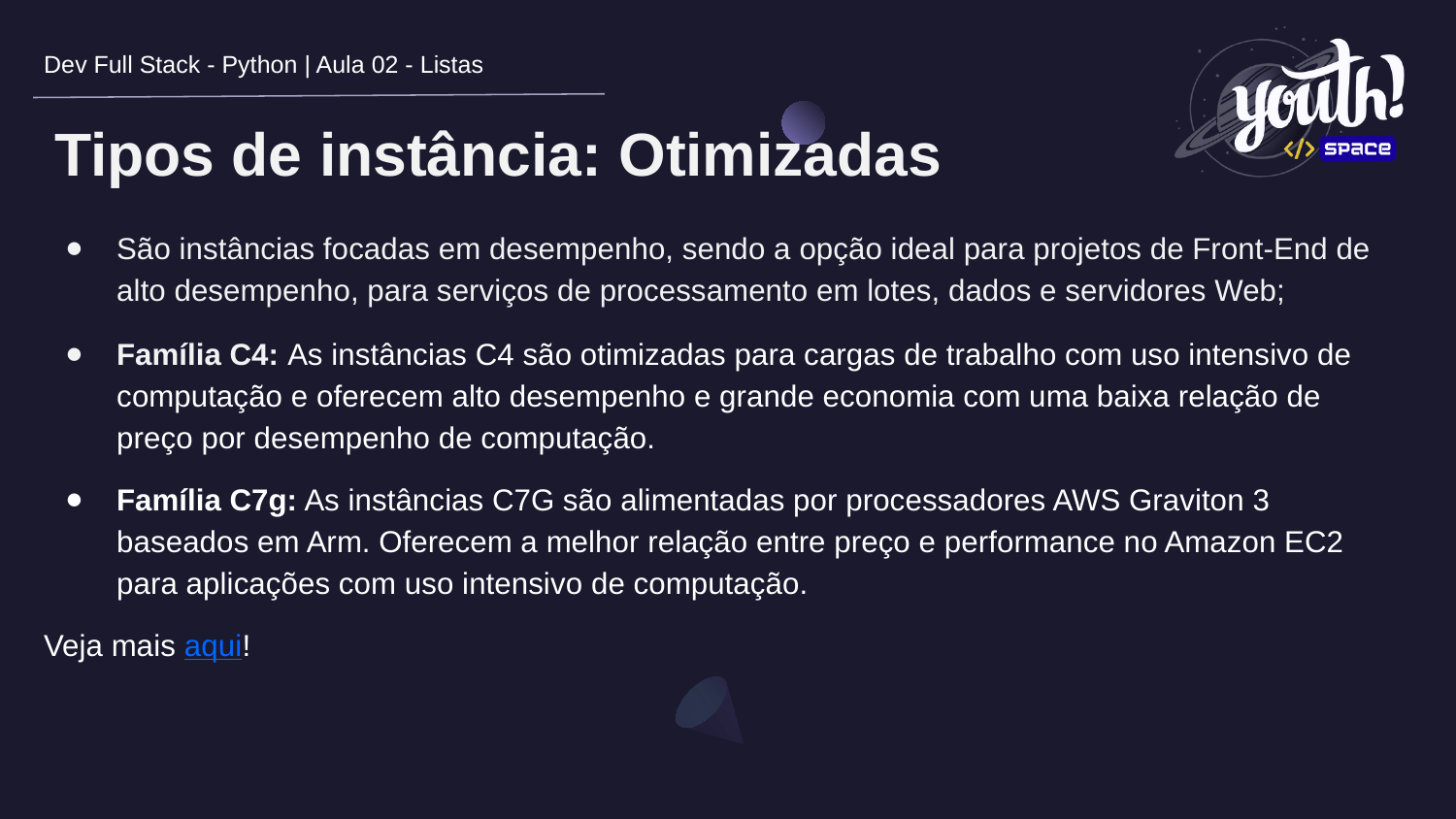

Dev Full Stack - Python | Aula 02 - Listas
# Tipos de instância: Otimizadas
São instâncias focadas em desempenho, sendo a opção ideal para projetos de Front-End de alto desempenho, para serviços de processamento em lotes, dados e servidores Web;
Família C4: As instâncias C4 são otimizadas para cargas de trabalho com uso intensivo de computação e oferecem alto desempenho e grande economia com uma baixa relação de preço por desempenho de computação.
Família C7g: As instâncias C7G são alimentadas por processadores AWS Graviton 3 baseados em Arm. Oferecem a melhor relação entre preço e performance no Amazon EC2 para aplicações com uso intensivo de computação.
Veja mais aqui!